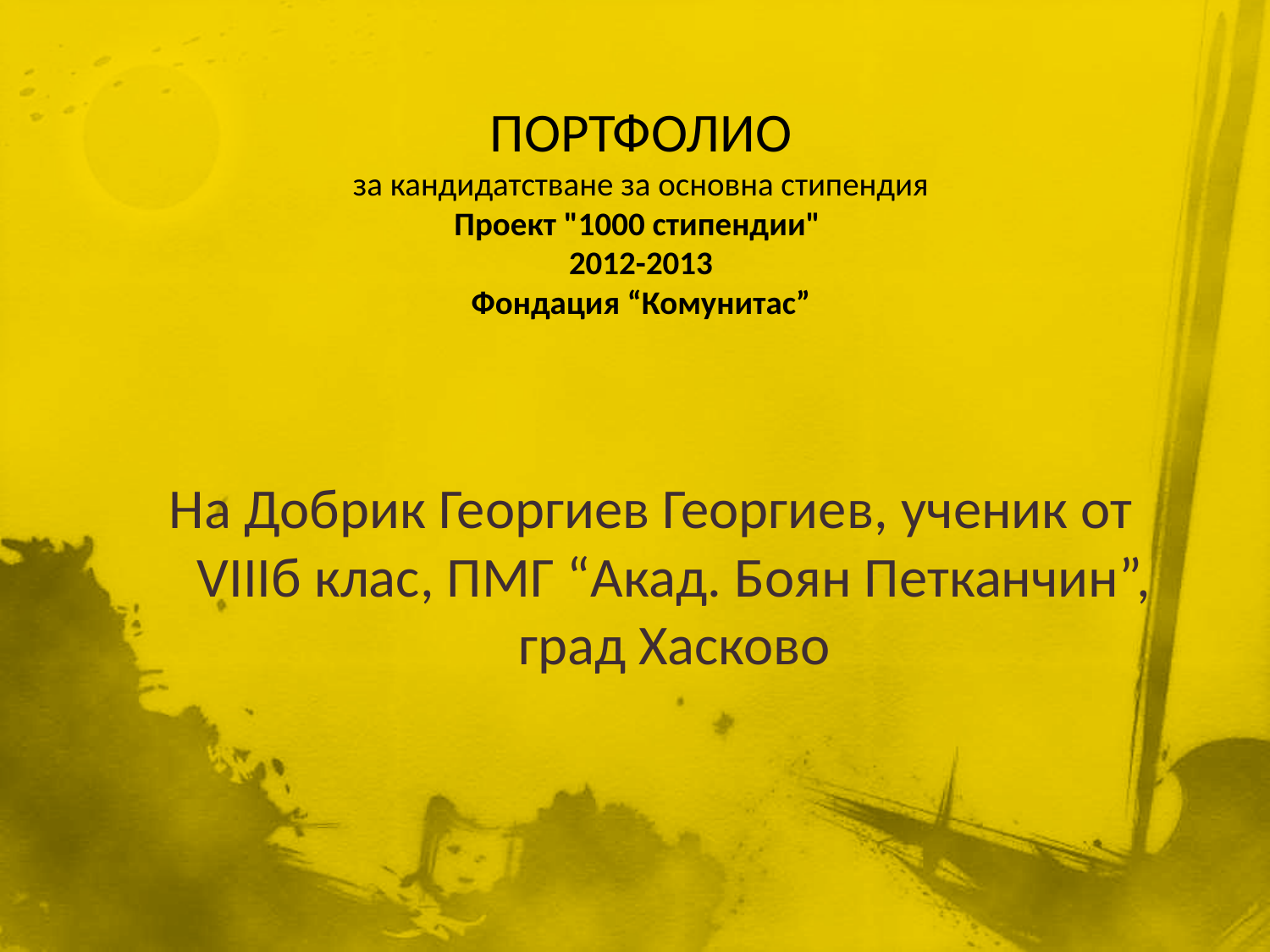

# ПОРТФОЛИО за кандидатстване за основна стипендия Проект "1000 стипендии" 2012-2013 Фондация “Комунитас”
На Добрик Георгиев Георгиев, ученик от VIIIб клас, ПМГ “Акад. Боян Петканчин”, град Хасково